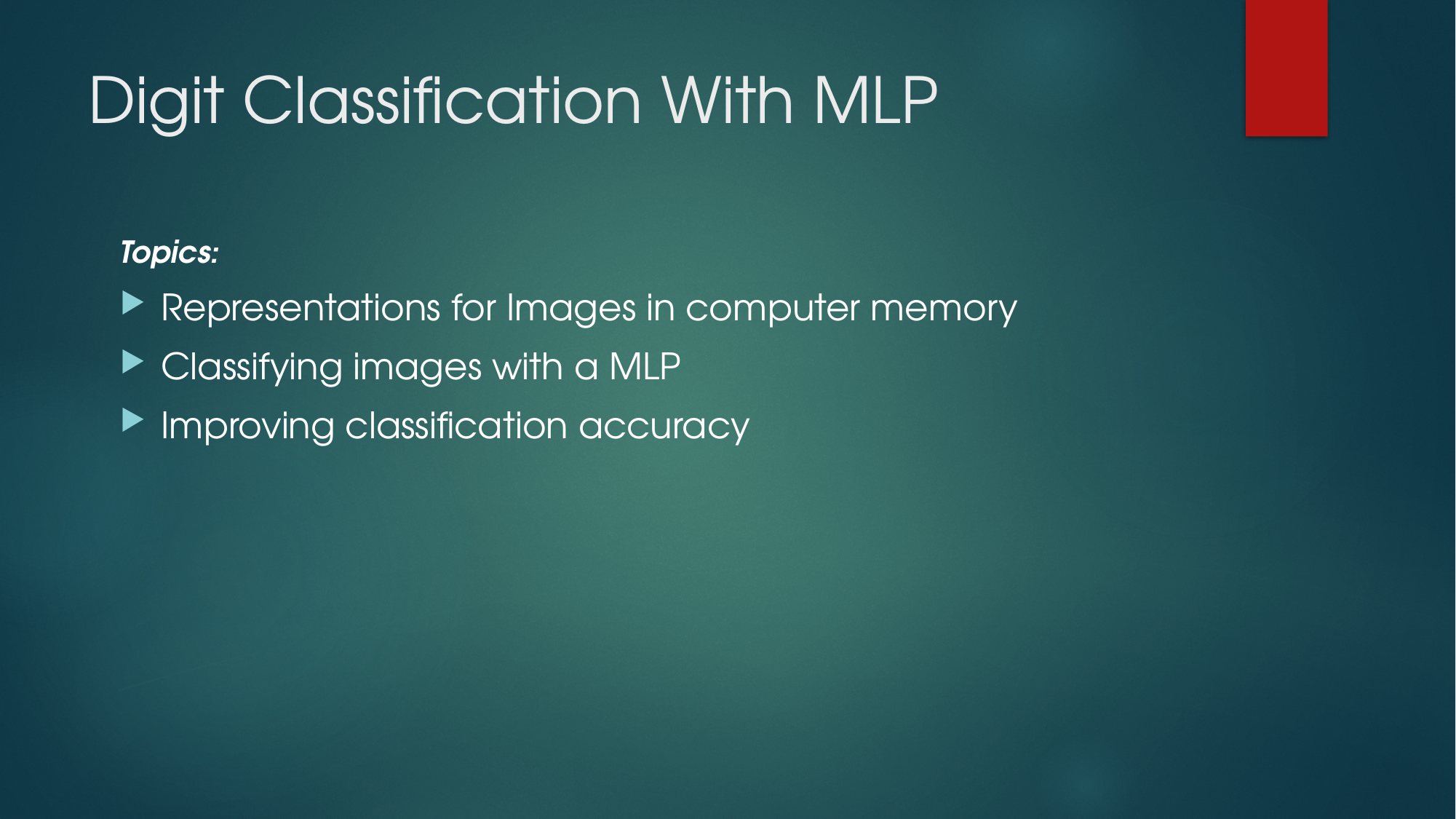

# Digit Classification With MLP
Topics:
Representations for Images in computer memory
Classifying images with a MLP
Improving classification accuracy